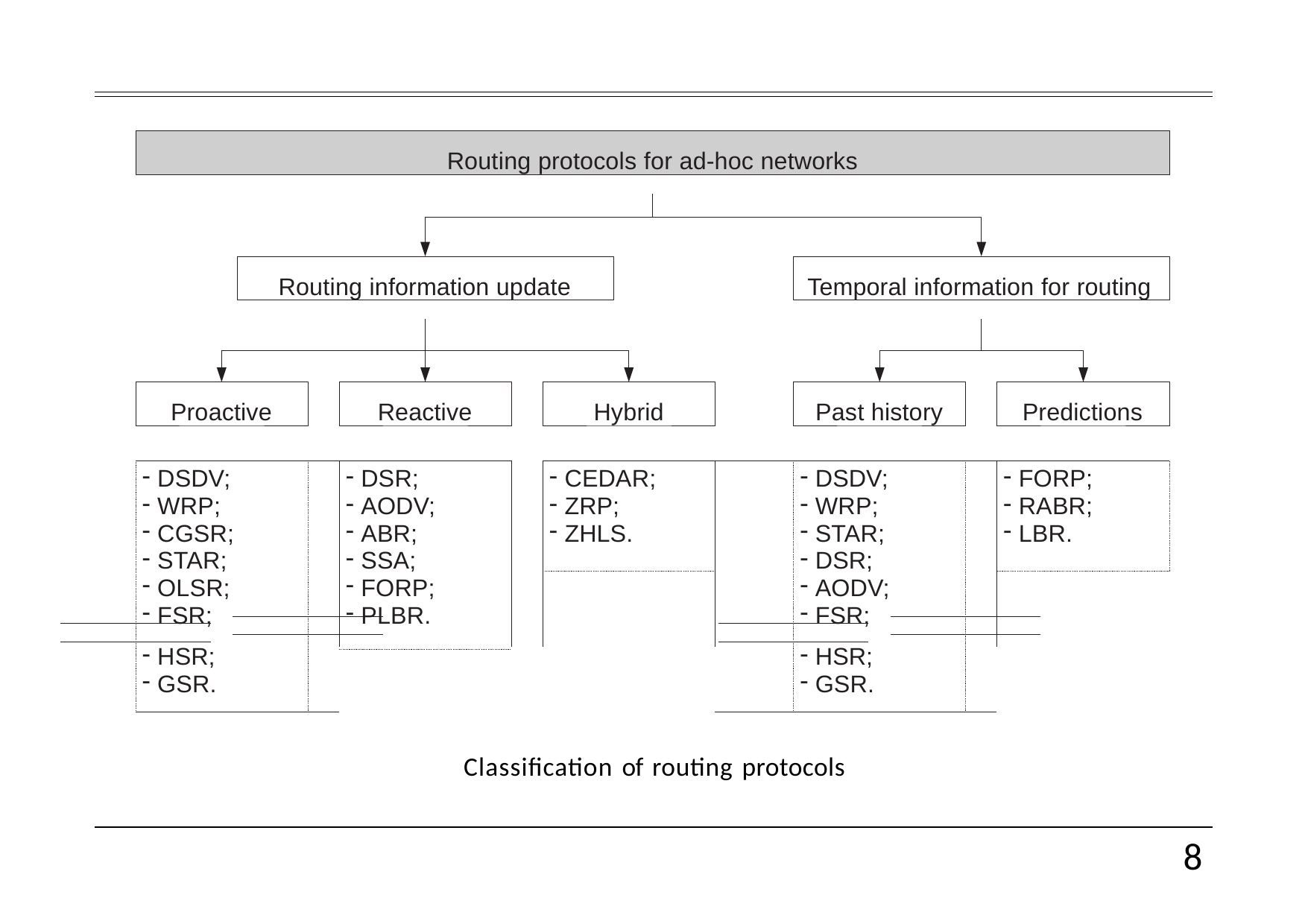

Routing protocols for ad-hoc networks

Routing information update
Temporal information for routing

Proactive
Reactive
Hybrid
Past history
Predictions

| DSDV; WRP; CGSR; STAR; OLSR; FSR; | DSR; AODV; ABR; SSA; FORP; PLBR. |  | CEDAR; ZRP; ZHLS. | DSDV; WRP; STAR; DSR; AODV; FSR; | FORP; RABR; LBR. |
| --- | --- | --- | --- | --- | --- |
| HSR; GSR. |  |  |  | HSR; GSR. |  |

Classification of routing protocols

8